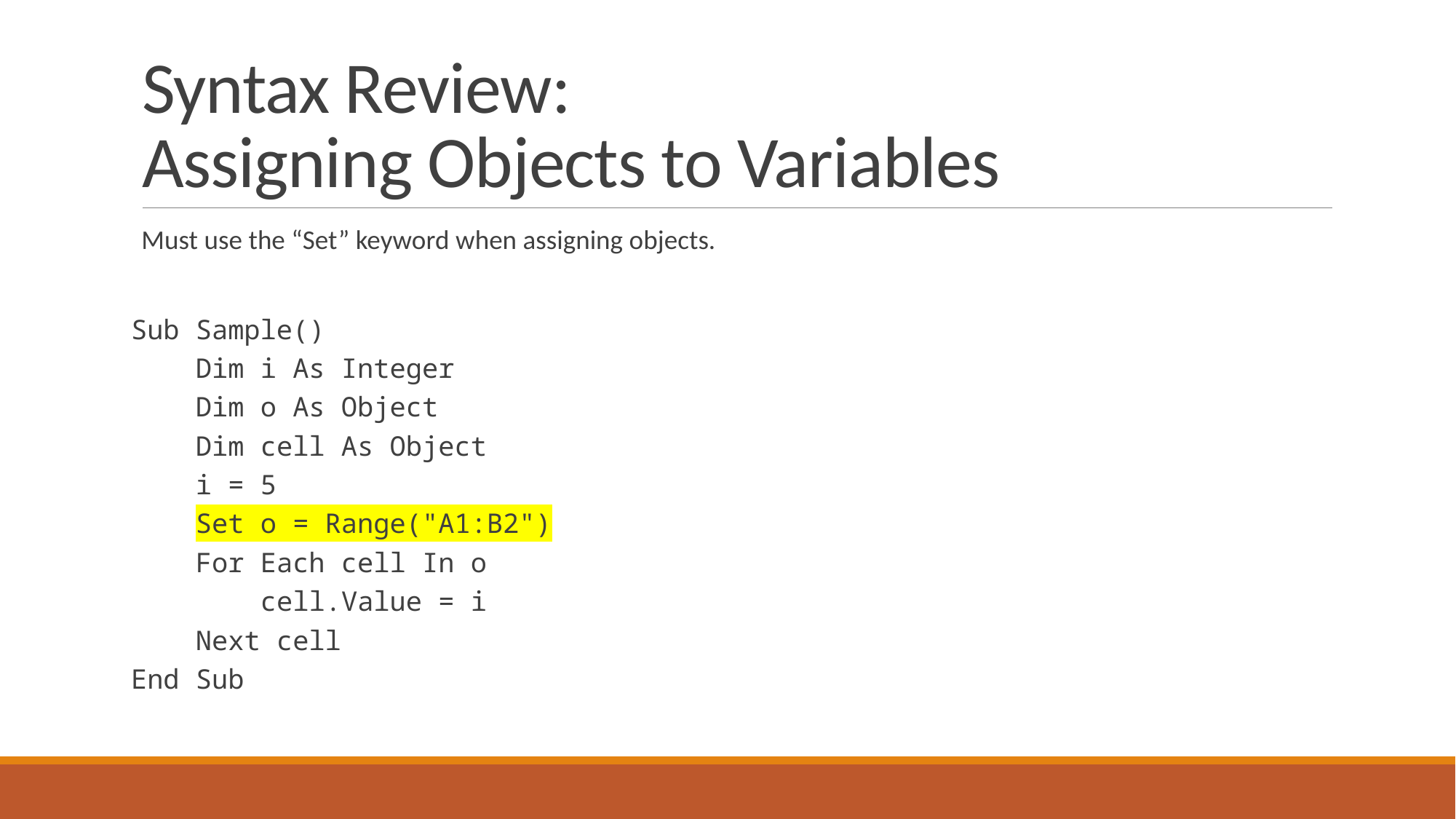

# Syntax Review: Assigning Objects to Variables
Must use the “Set” keyword when assigning objects.

Sub Sample()
    Dim i As Integer
    Dim o As Object
    Dim cell As Object
    i = 5
    Set o = Range("A1:B2")
    For Each cell In o
        cell.Value = i
    Next cell
End Sub